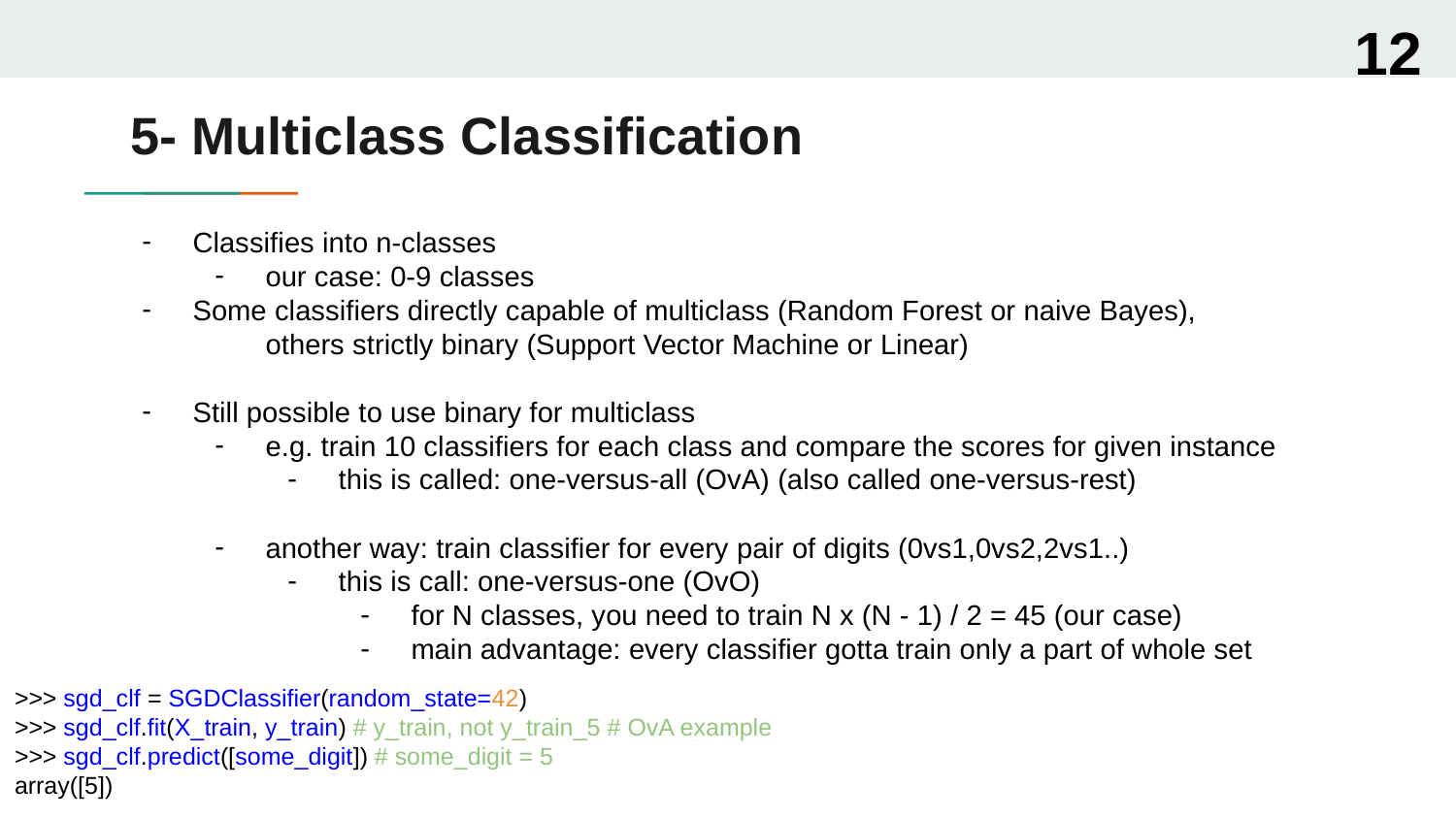

12
# 5- Multiclass Classification
Classifies into n-classes
our case: 0-9 classes
Some classifiers directly capable of multiclass (Random Forest or naive Bayes),
	others strictly binary (Support Vector Machine or Linear)

Still possible to use binary for multiclass
e.g. train 10 classifiers for each class and compare the scores for given instance
this is called: one-versus-all (OvA) (also called one-versus-rest)

another way: train classifier for every pair of digits (0vs1,0vs2,2vs1..)
this is call: one-versus-one (OvO)
for N classes, you need to train N x (N - 1) / 2 = 45 (our case)
main advantage: every classifier gotta train only a part of whole set
>>> sgd_clf = SGDClassifier(random_state=42)
>>> sgd_clf.fit(X_train, y_train) # y_train, not y_train_5 # OvA example
>>> sgd_clf.predict([some_digit]) # some_digit = 5
array([5])